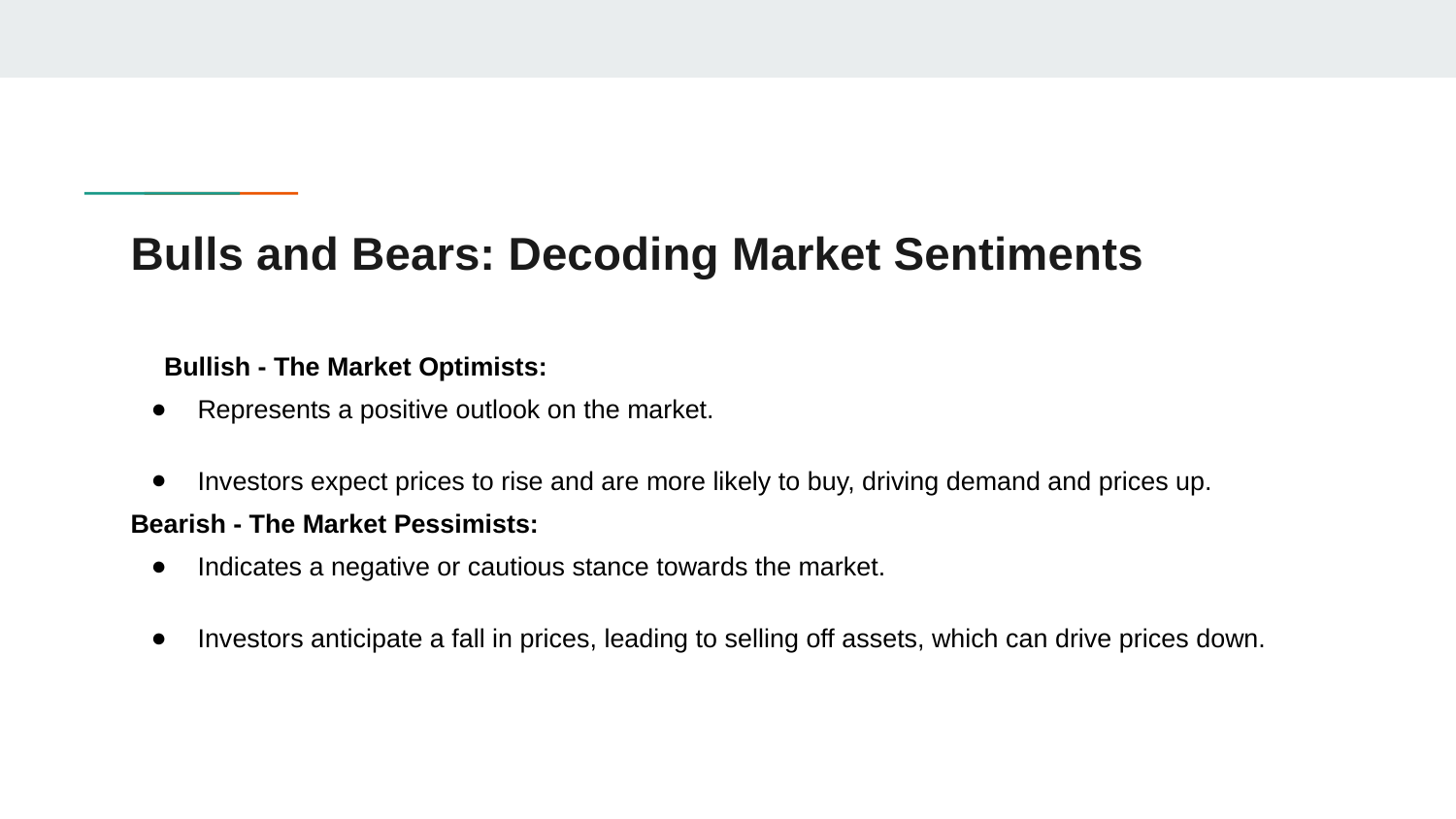

# Bulls and Bears: Decoding Market Sentiments
Bullish - The Market Optimists:
Represents a positive outlook on the market.
Investors expect prices to rise and are more likely to buy, driving demand and prices up.
Bearish - The Market Pessimists:
Indicates a negative or cautious stance towards the market.
Investors anticipate a fall in prices, leading to selling off assets, which can drive prices down.